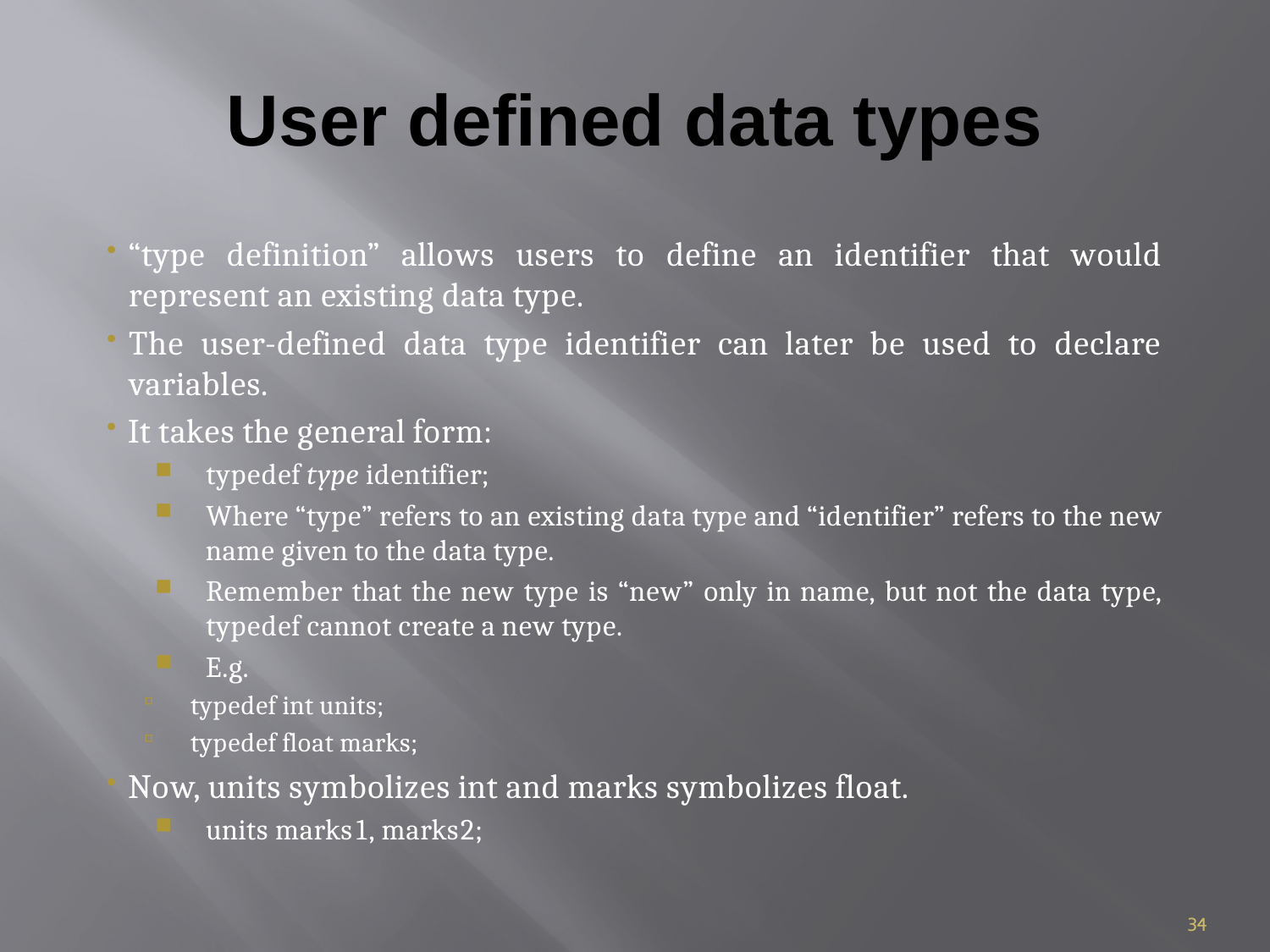

# User defined data types
“type definition” allows users to define an identifier that would represent an existing data type.
The user-defined data type identifier can later be used to declare variables.
It takes the general form:
typedef type identifier;
Where “type” refers to an existing data type and “identifier” refers to the new name given to the data type.
Remember that the new type is “new” only in name, but not the data type, typedef cannot create a new type.
E.g.
typedef int units;
typedef float marks;
Now, units symbolizes int and marks symbolizes float.
units marks1, marks2;
34